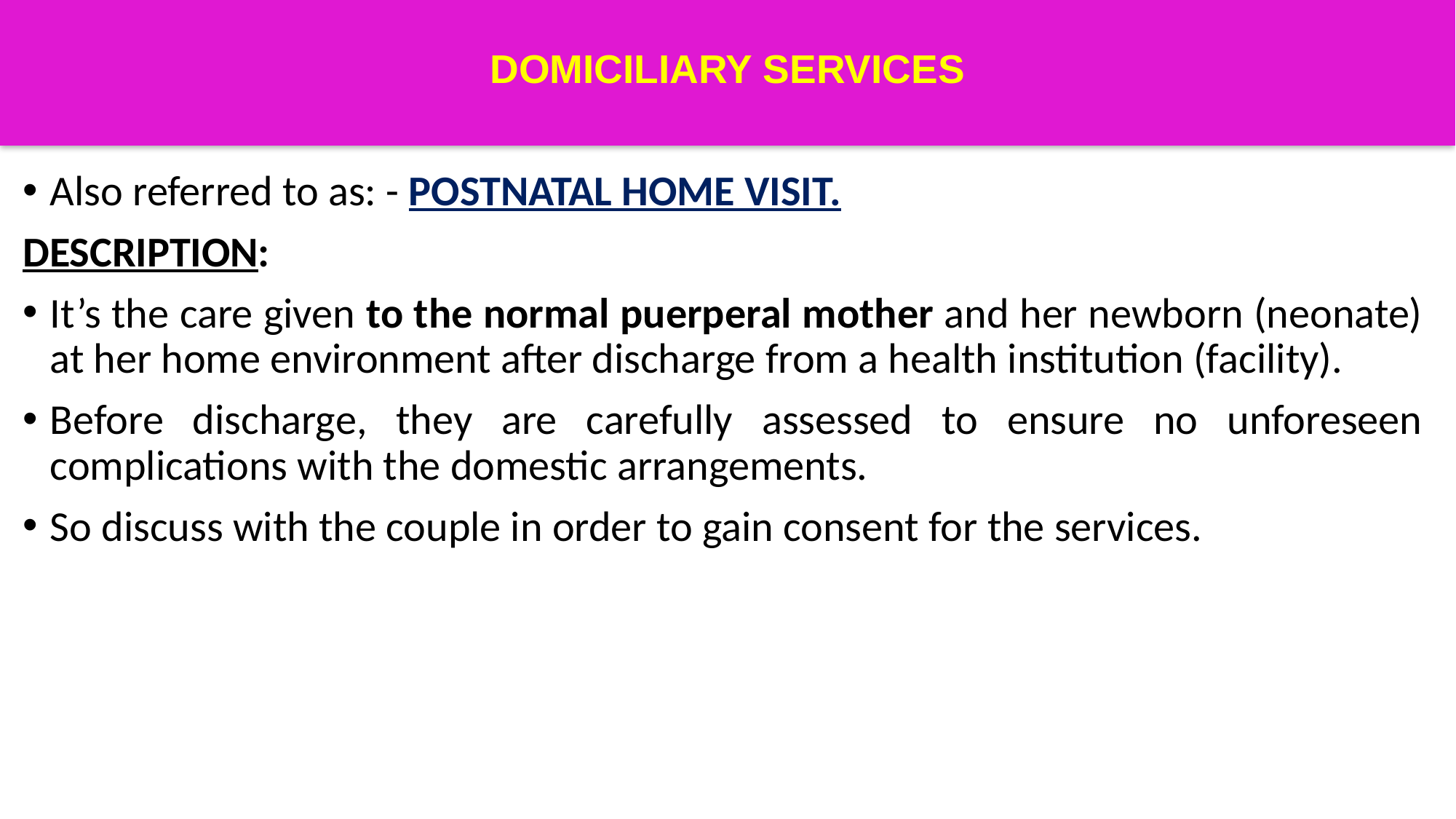

# DOMICILIARY SERVICES
Also referred to as: - POSTNATAL HOME VISIT.
DESCRIPTION:
It’s the care given to the normal puerperal mother and her newborn (neonate) at her home environment after discharge from a health institution (facility).
Before discharge, they are carefully assessed to ensure no unforeseen complications with the domestic arrangements.
So discuss with the couple in order to gain consent for the services.